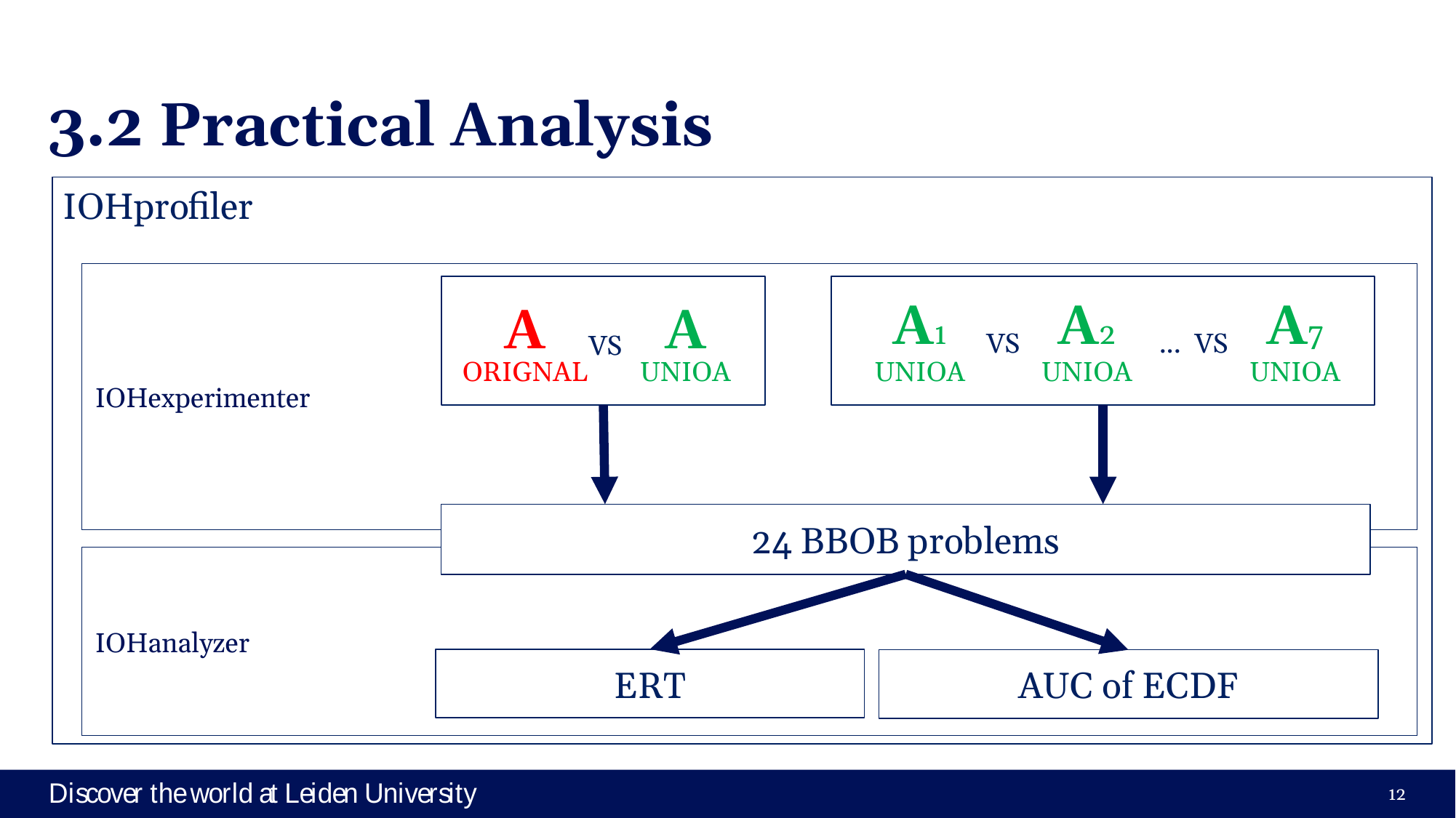

# 3.2 Practical Analysis
IOHprofiler
IOHexperimenter

A
ORIGNAL
A
UNIOA
VS

A1
UNIOA
A2
UNIOA
A7
UNIOA
VS
...
VS
24 BBOB problems
ERT
AUC of ECDF
IOHanalyzer
12